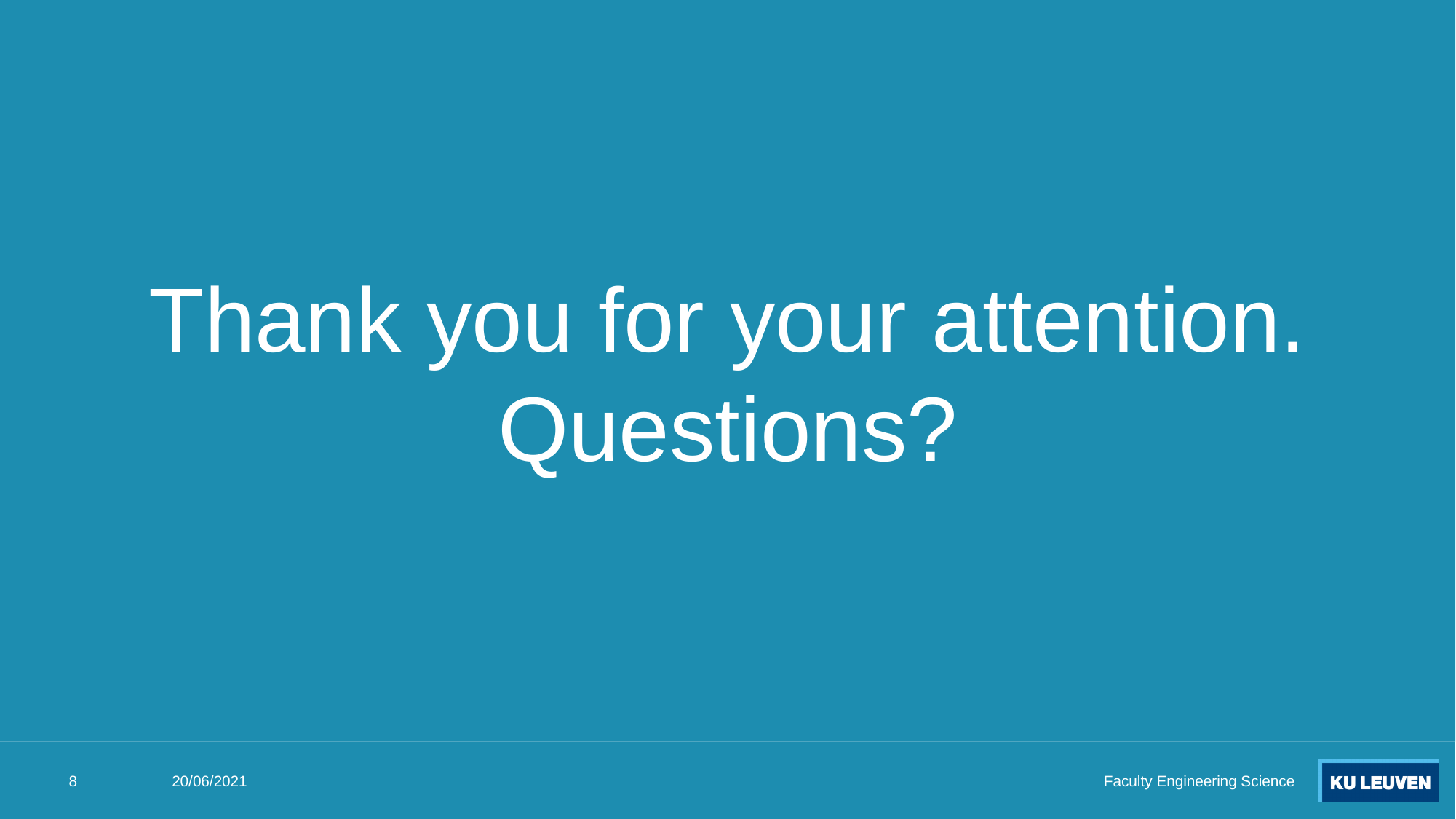

# Thank you for your attention. Questions?
8
20/06/2021
Faculty Engineering Science